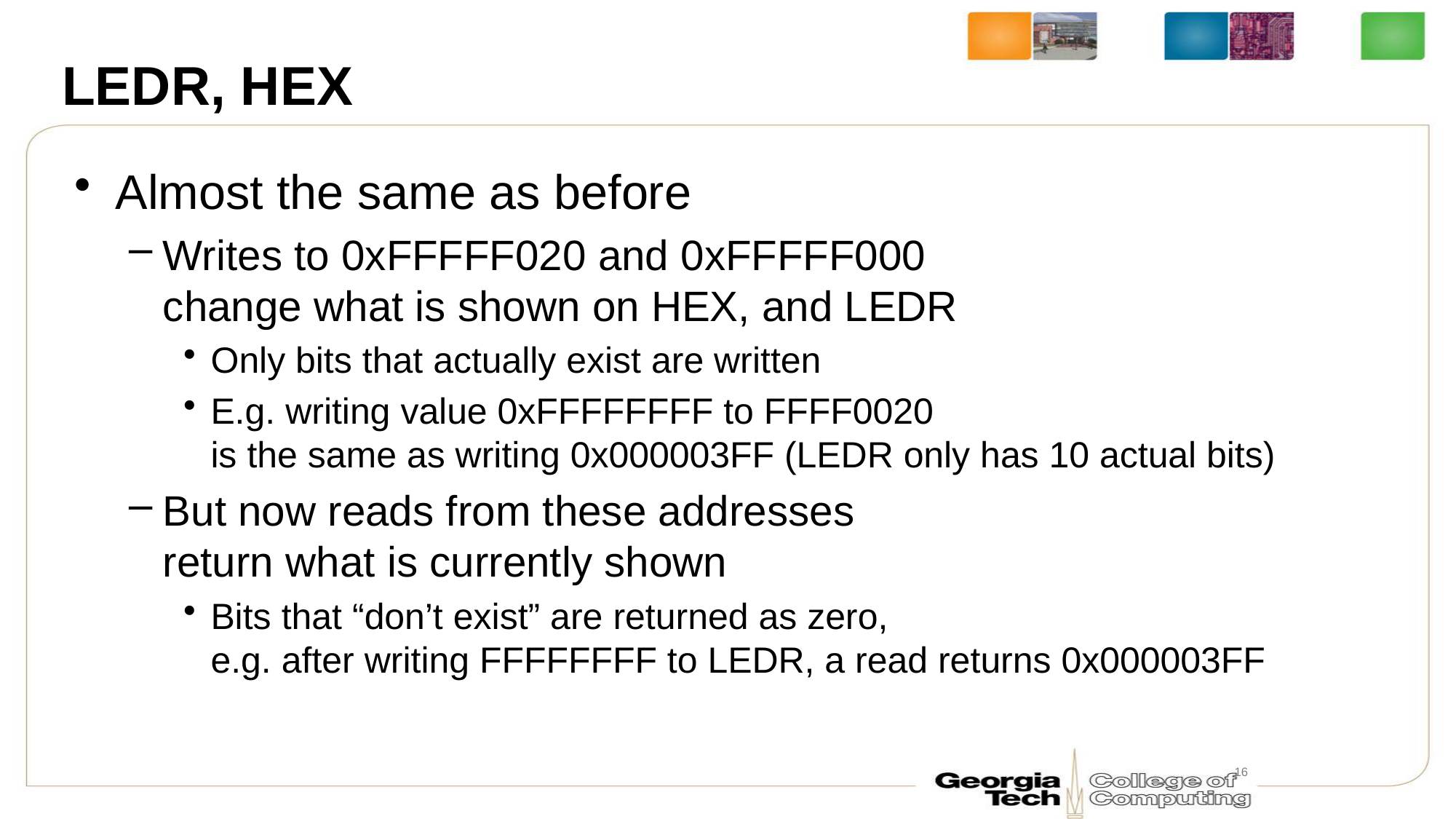

# LEDR, HEX
Almost the same as before
Writes to 0xFFFFF020 and 0xFFFFF000
change what is shown on HEX, and LEDR
Only bits that actually exist are written
E.g. writing value 0xFFFFFFFF to FFFF0020
is the same as writing 0x000003FF (LEDR only has 10 actual bits)
But now reads from these addresses
return what is currently shown
Bits that “don’t exist” are returned as zero,
e.g. after writing FFFFFFFF to LEDR, a read returns 0x000003FF
16